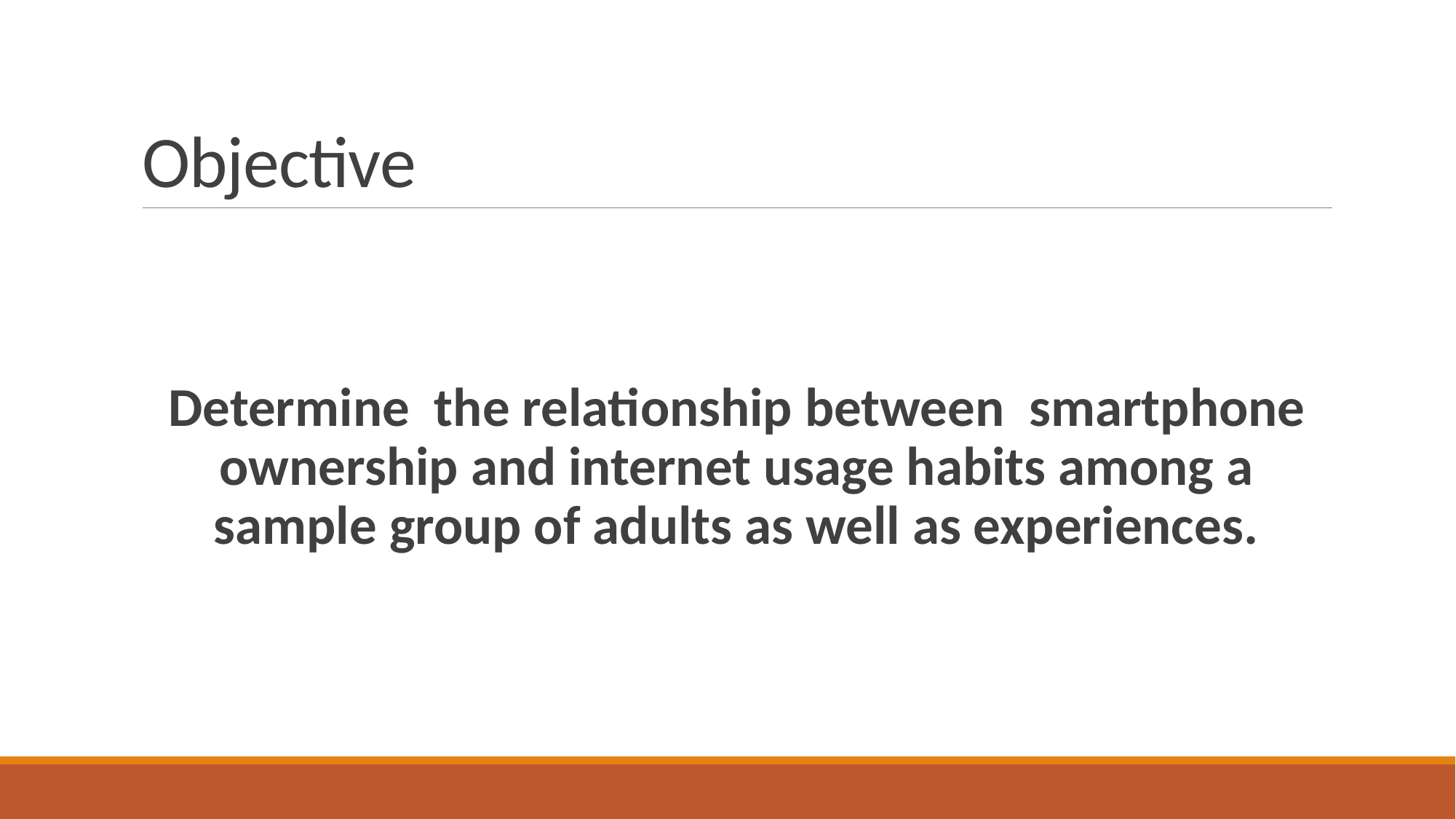

# Objective

Determine  the relationship between  smartphone ownership and internet usage habits among a sample group of adults as well as experiences.